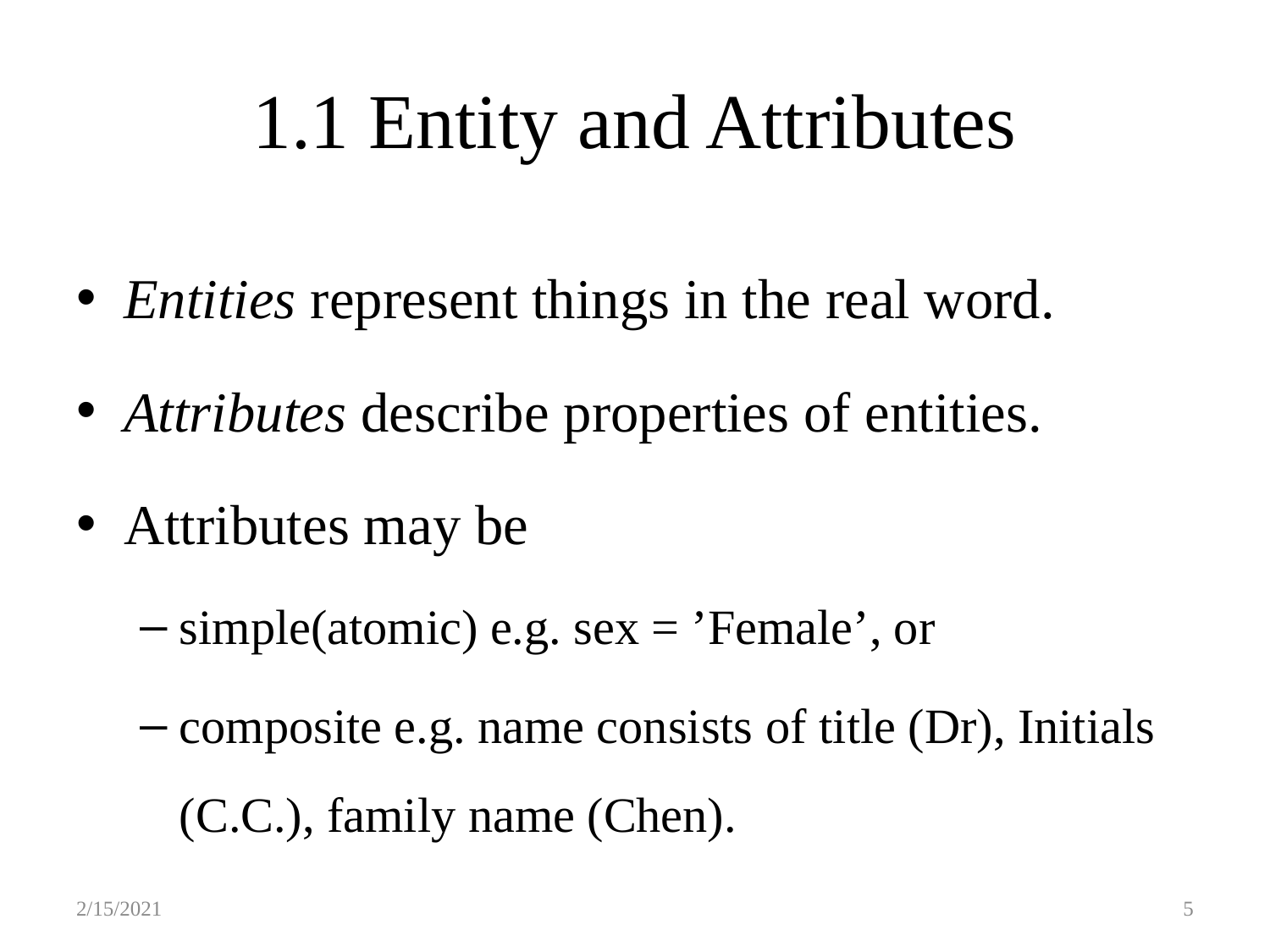

# 1.1 Entity and Attributes
Entities represent things in the real word.
Attributes describe properties of entities.
Attributes may be
simple(atomic) e.g. sex = ’Female’, or
composite e.g. name consists of title (Dr), Initials (C.C.), family name (Chen).
2/15/2021
5